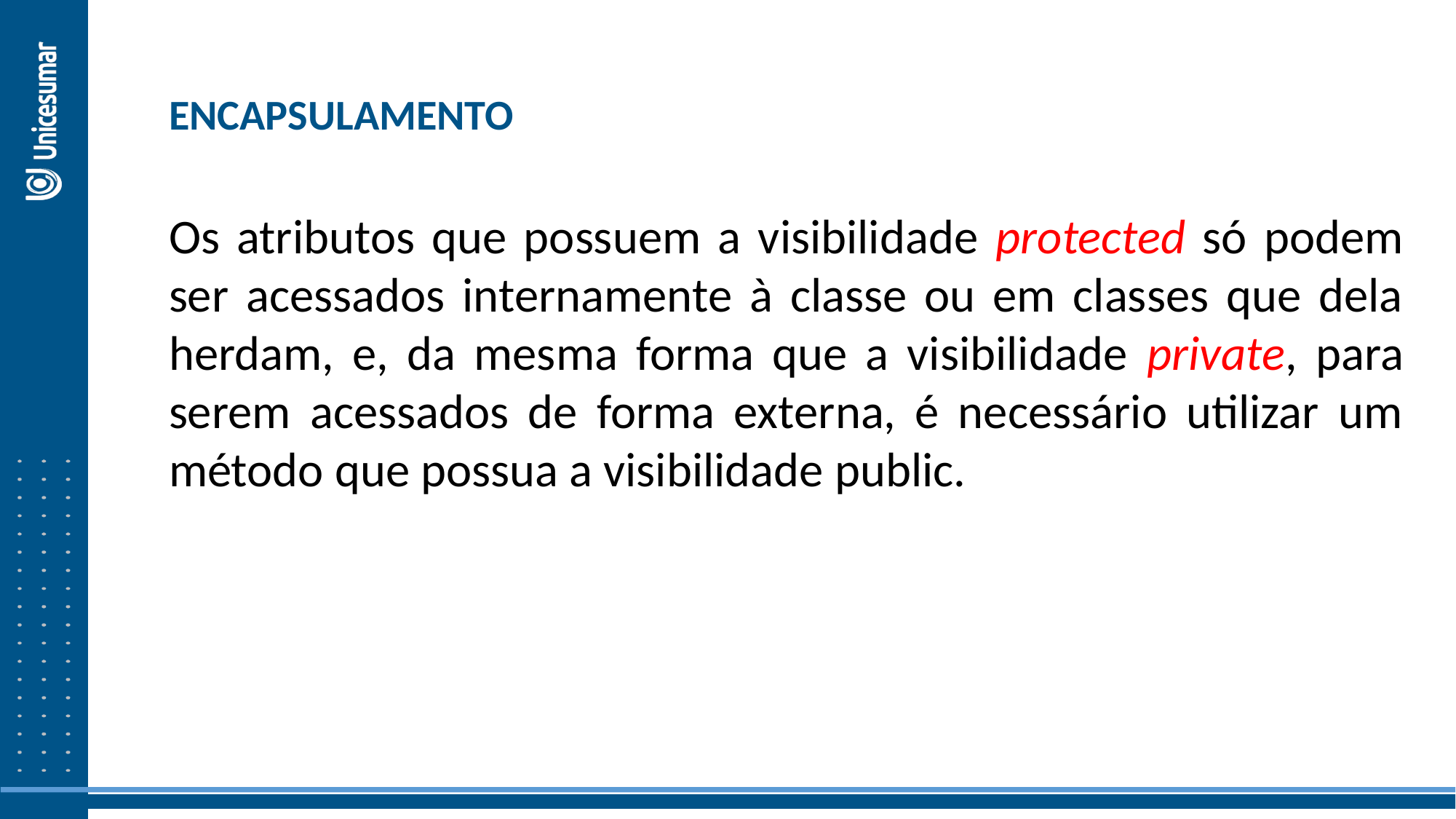

ENCAPSULAMENTO
Os atributos que possuem a visibilidade protected só podem ser acessados internamente à classe ou em classes que dela herdam, e, da mesma forma que a visibilidade private, para serem acessados de forma externa, é necessário utilizar um método que possua a visibilidade public.